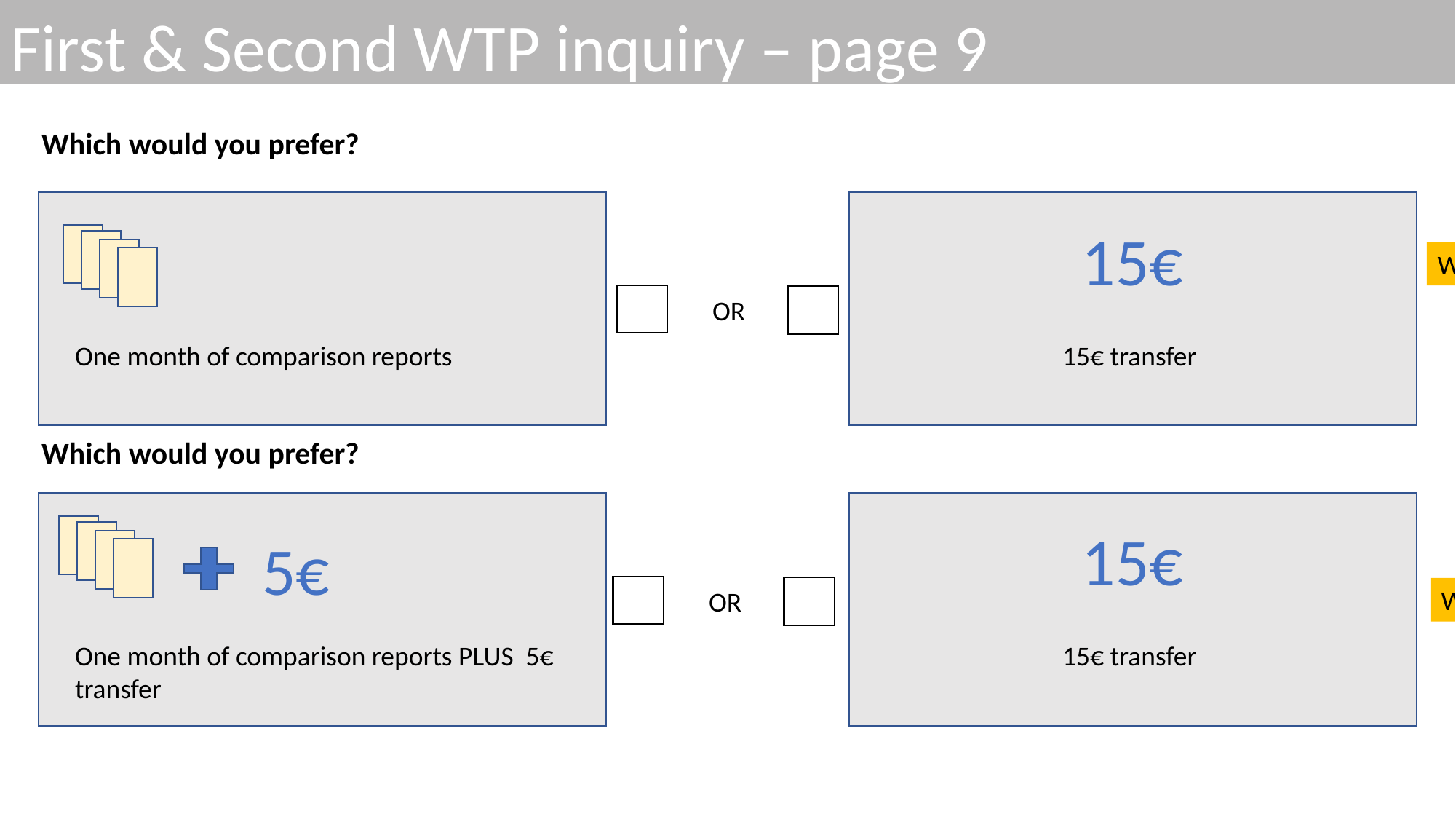

First & Second WTP inquiry – page 9
Which would you prefer?

15€

WTP 15

OR
One month of comparison reports
15€ transfer
Which would you prefer?

15€

5€

WTP 10
OR
One month of comparison reports PLUS  5€ transfer
15€ transfer